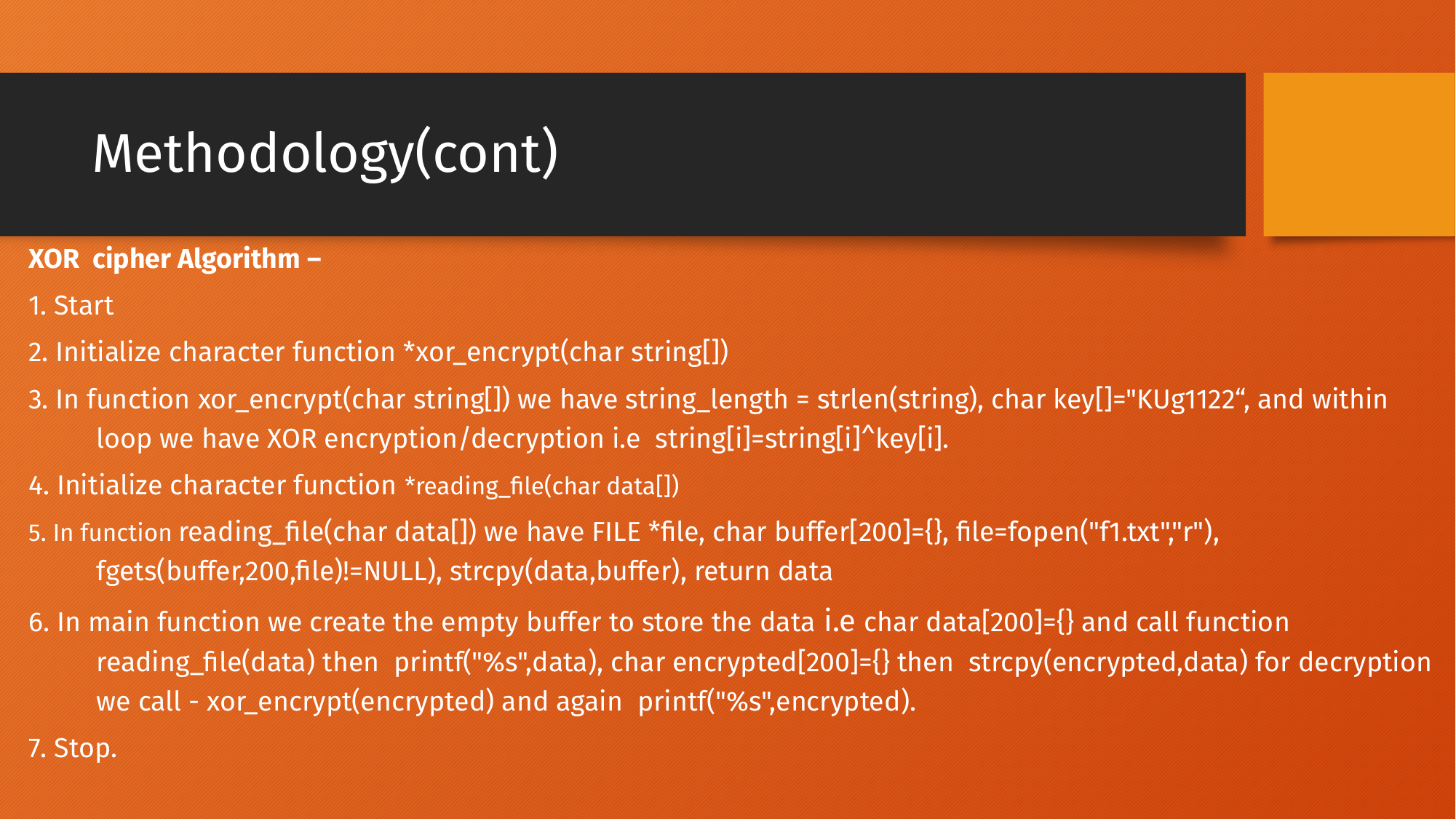

# Methodology(cont)
XOR  cipher Algorithm –
1. Start
2. Initialize character function *xor_encrypt(char string[])
3. In function xor_encrypt(char string[]) we have string_length = strlen(string), char key[]="KUg1122“, and within loop we have XOR encryption/decryption i.e  string[i]=string[i]^key[i].
4. Initialize character function *reading_file(char data[])
5. In function reading_file(char data[]) we have FILE *file, char buffer[200]={}, file=fopen("f1.txt","r"), fgets(buffer,200,file)!=NULL), strcpy(data,buffer), return data
6. In main function we create the empty buffer to store the data i.e char data[200]={} and call function reading_file(data) then  printf("%s",data), char encrypted[200]={} then  strcpy(encrypted,data) for decryption we call - xor_encrypt(encrypted) and again  printf("%s",encrypted).
7. Stop.